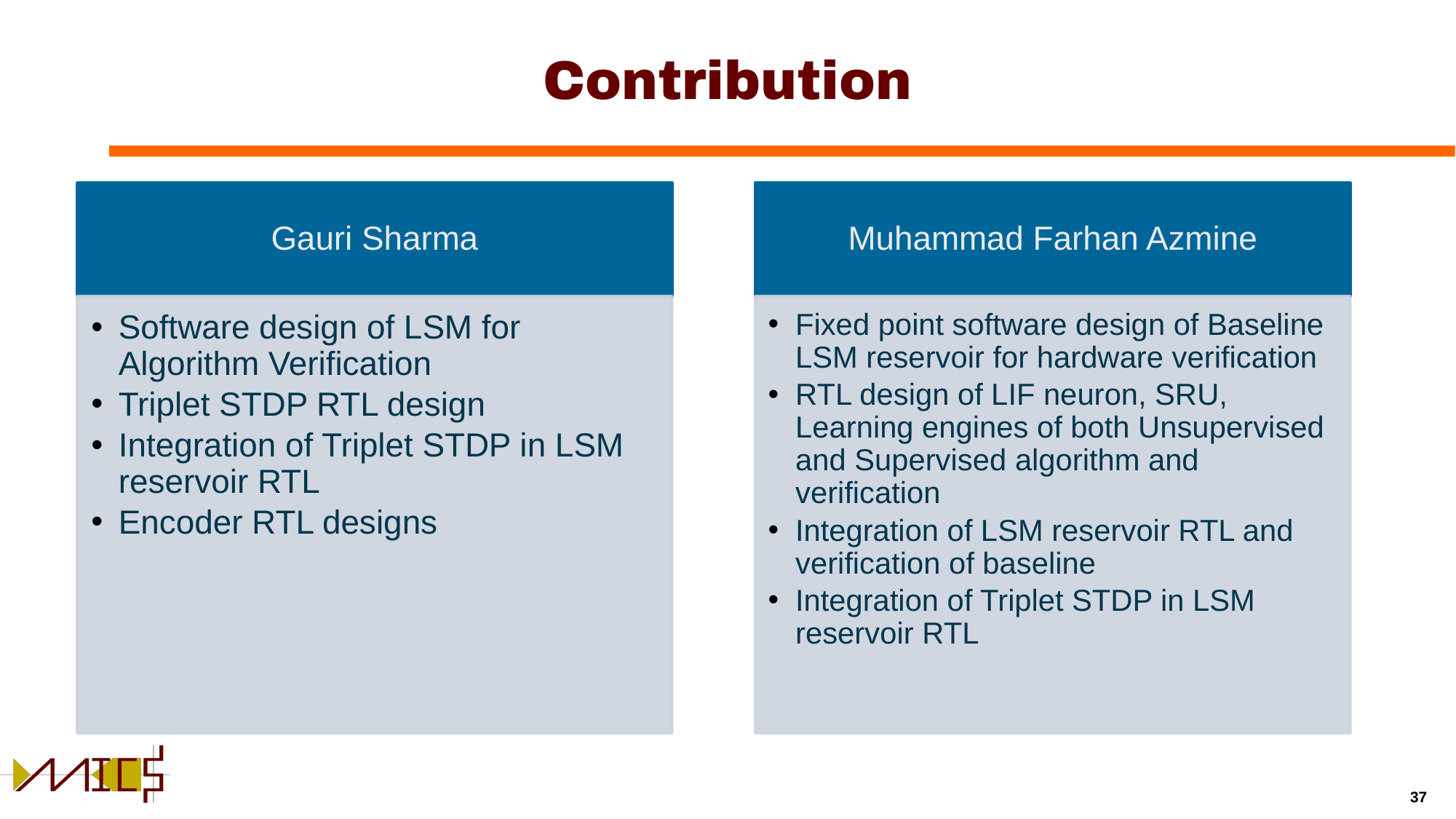

# Contribution
Gauri Sharma
Software design of LSM for Algorithm Verification
Triplet STDP RTL design
Integration of Triplet STDP in LSM reservoir RTL
Encoder RTL designs

Muhammad Farhan Azmine
Fixed point software design of Baseline LSM reservoir for hardware verification
RTL design of LIF neuron, SRU, Learning engines of both Unsupervised and Supervised algorithm and verification
Integration of LSM reservoir RTL and verification of baseline
Integration of Triplet STDP in LSM reservoir RTL

37